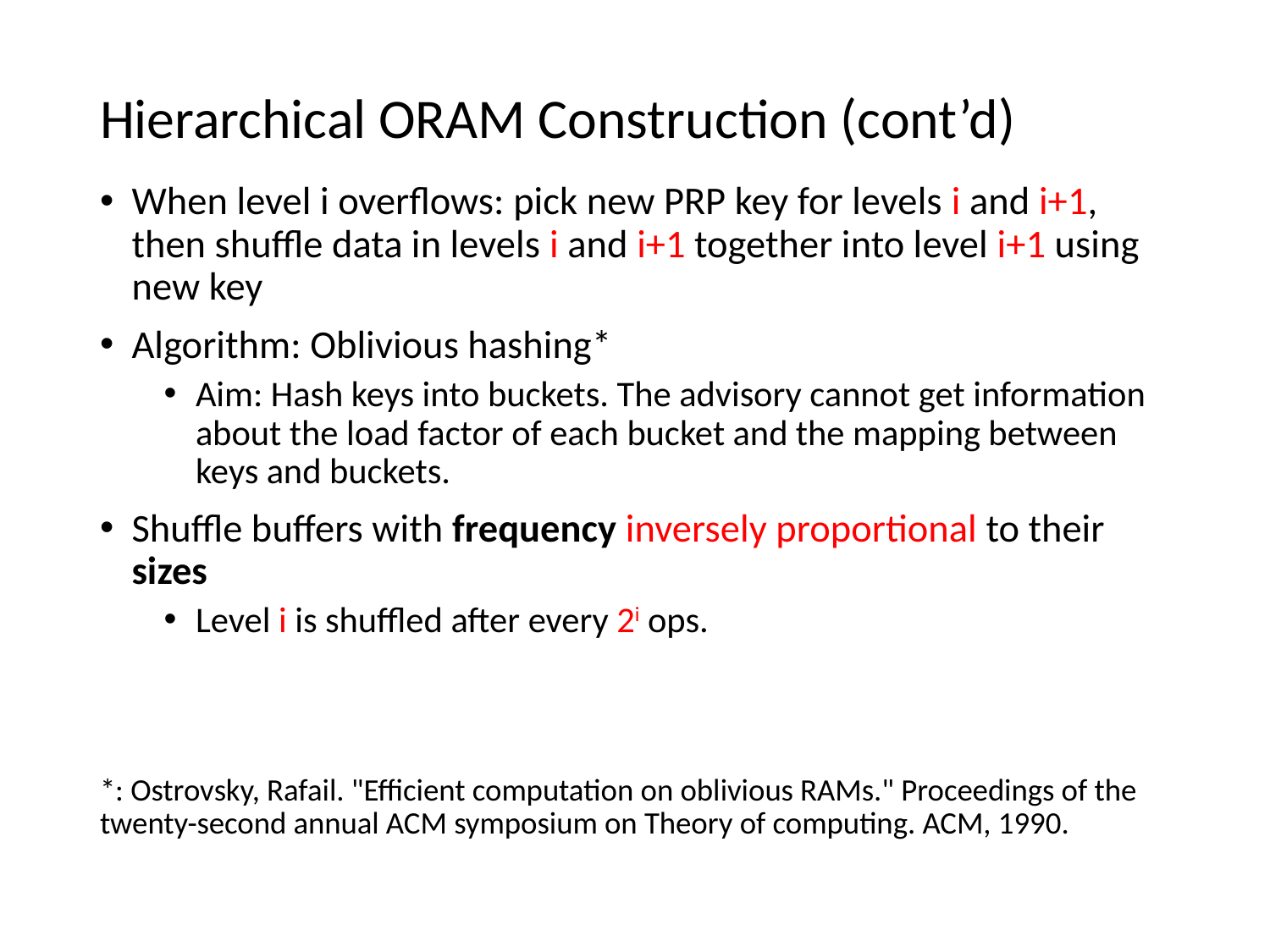

# Hierarchical ORAM Construction (cont’d)
When level i overflows: pick new PRP key for levels i and i+1, then shuffle data in levels i and i+1 together into level i+1 using new key
Algorithm: Oblivious hashing*
Aim: Hash keys into buckets. The advisory cannot get information about the load factor of each bucket and the mapping between keys and buckets.
Shuffle buffers with frequency inversely proportional to their sizes
Level i is shuffled after every 2i ops.

*: Ostrovsky, Rafail. "Efficient computation on oblivious RAMs." Proceedings of the twenty-second annual ACM symposium on Theory of computing. ACM, 1990.